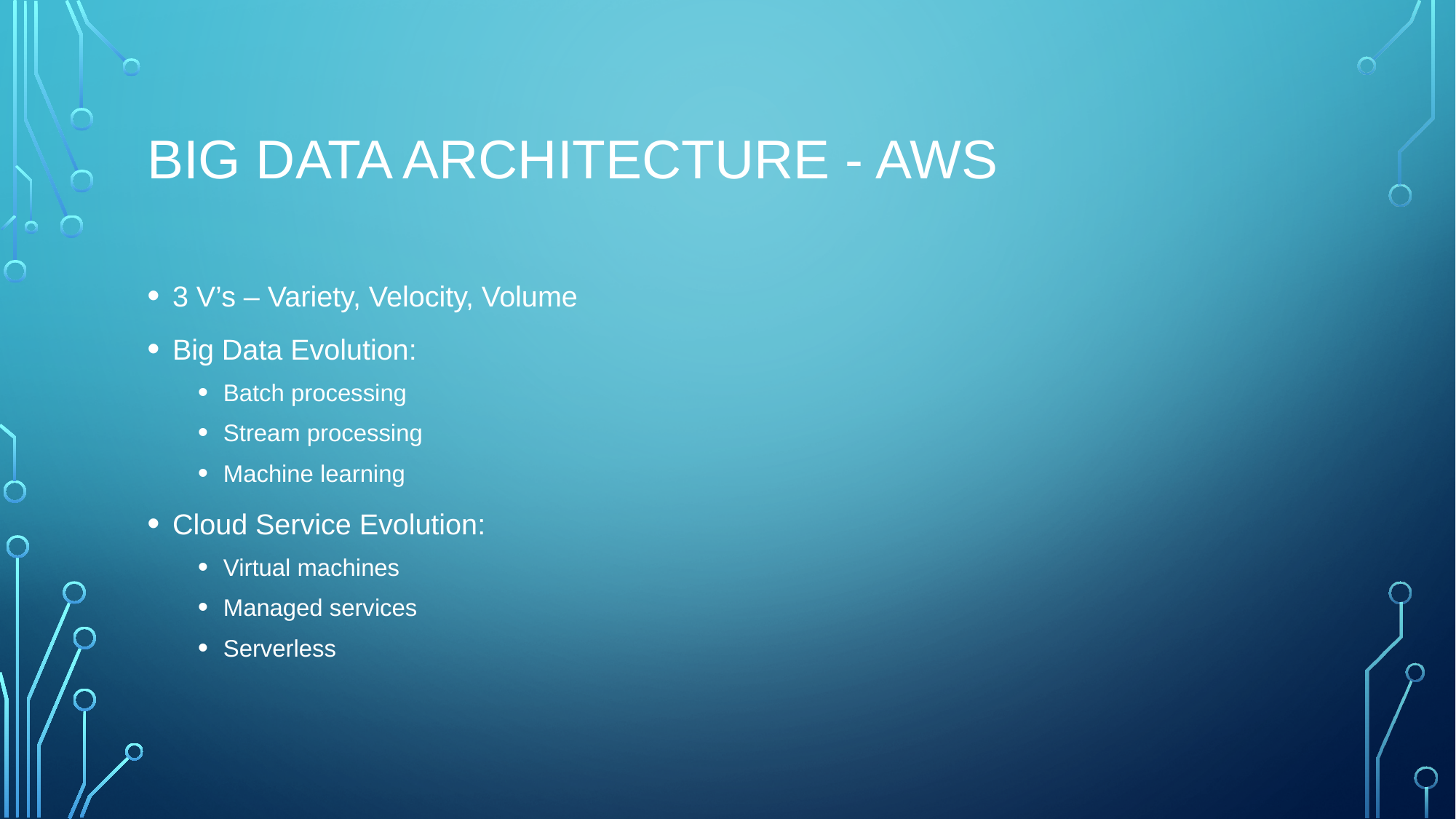

# Big Data Architecture - AWs
3 V’s – Variety, Velocity, Volume
Big Data Evolution:
Batch processing
Stream processing
Machine learning
Cloud Service Evolution:
Virtual machines
Managed services
Serverless